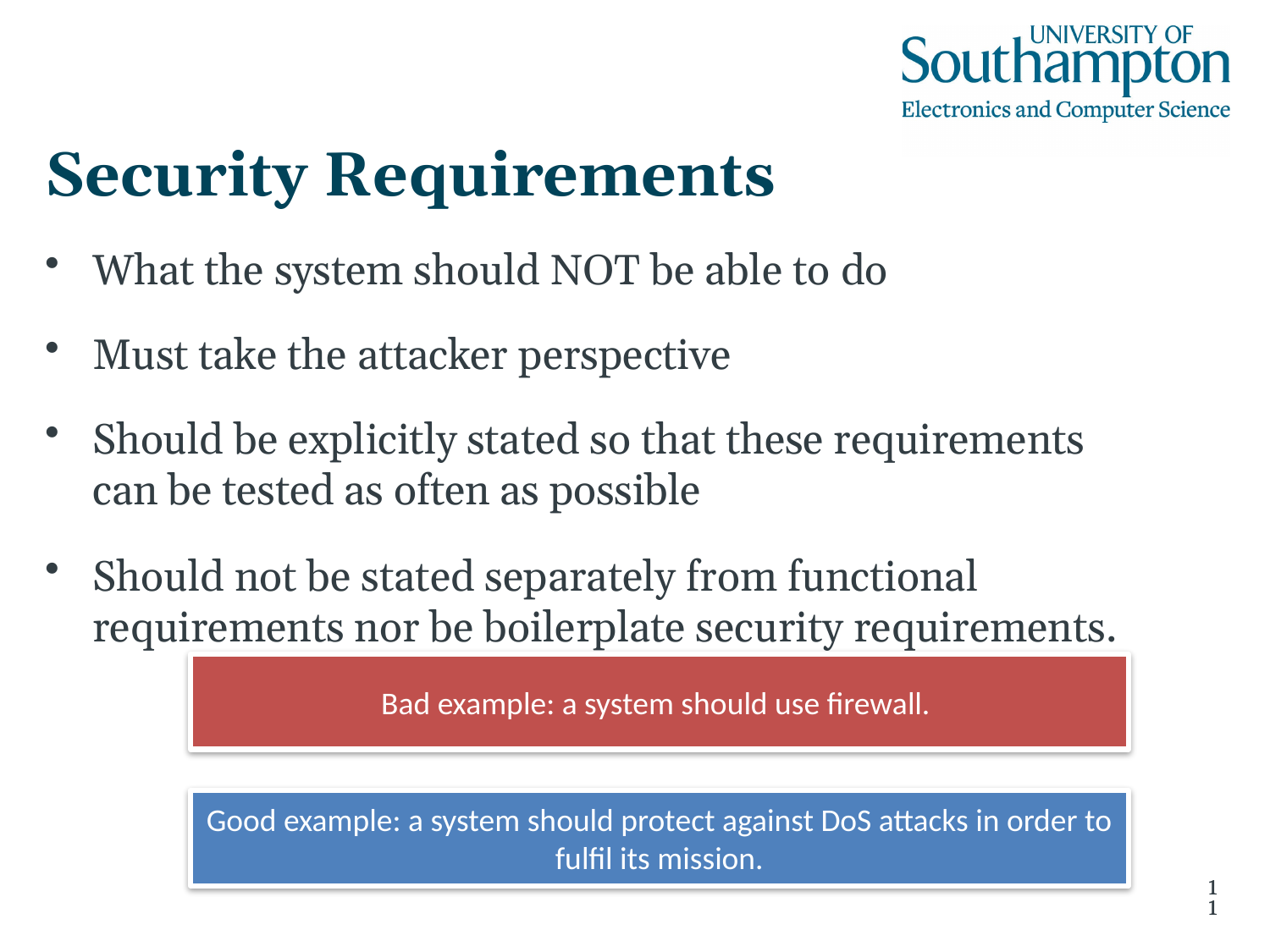

# Security Requirements
What the system should NOT be able to do
Must take the attacker perspective
Should be explicitly stated so that these requirements can be tested as often as possible
Should not be stated separately from functional  requirements nor be boilerplate security requirements.
Bad example: a system should use firewall.
Good example: a system should protect against DoS attacks in order to fulfil its mission.
11